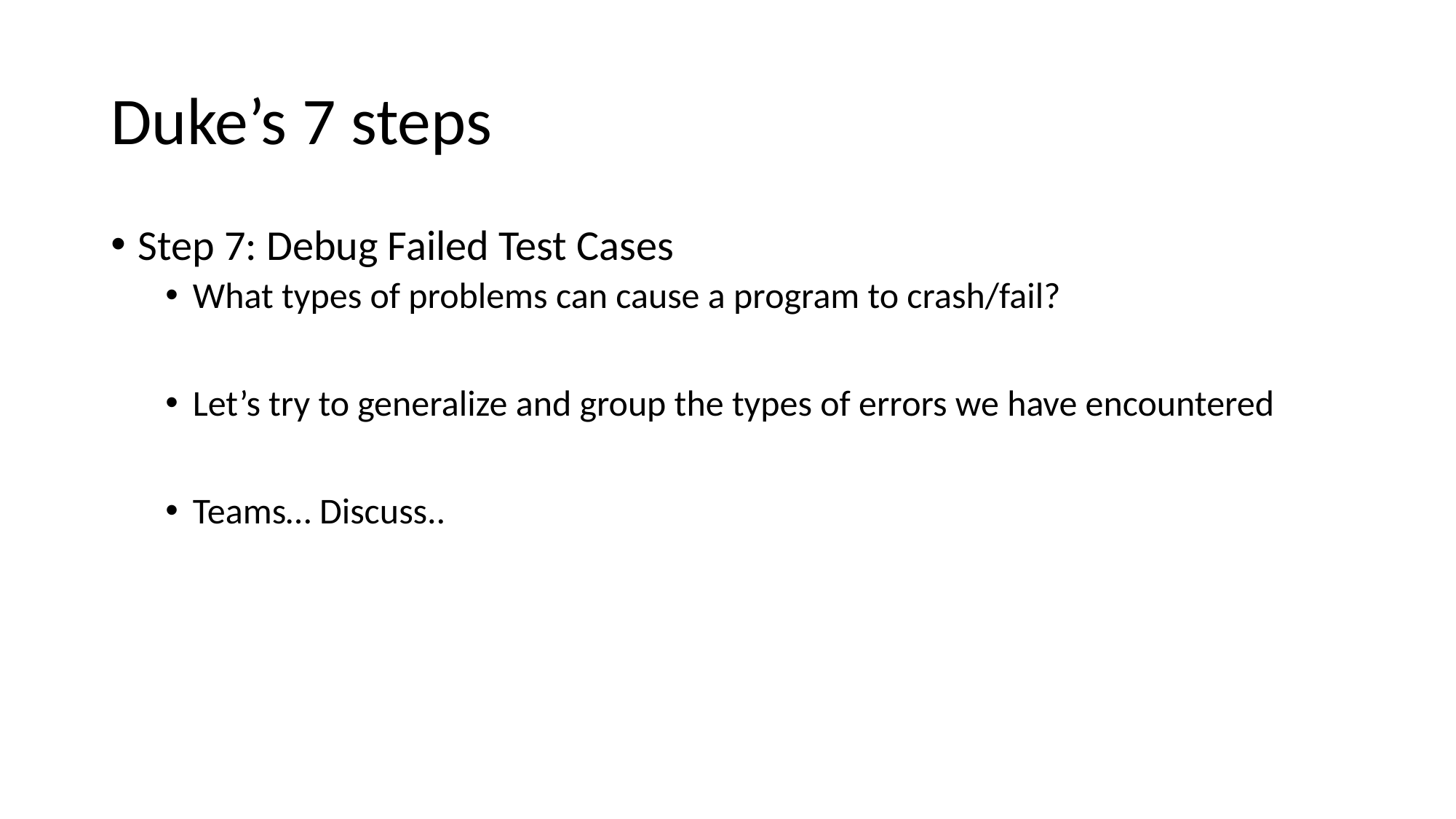

# Duke’s 7 steps
Step 7: Debug Failed Test Cases
What types of problems can cause a program to crash/fail?

Let’s try to generalize and group the types of errors we have encountered

Teams… Discuss..